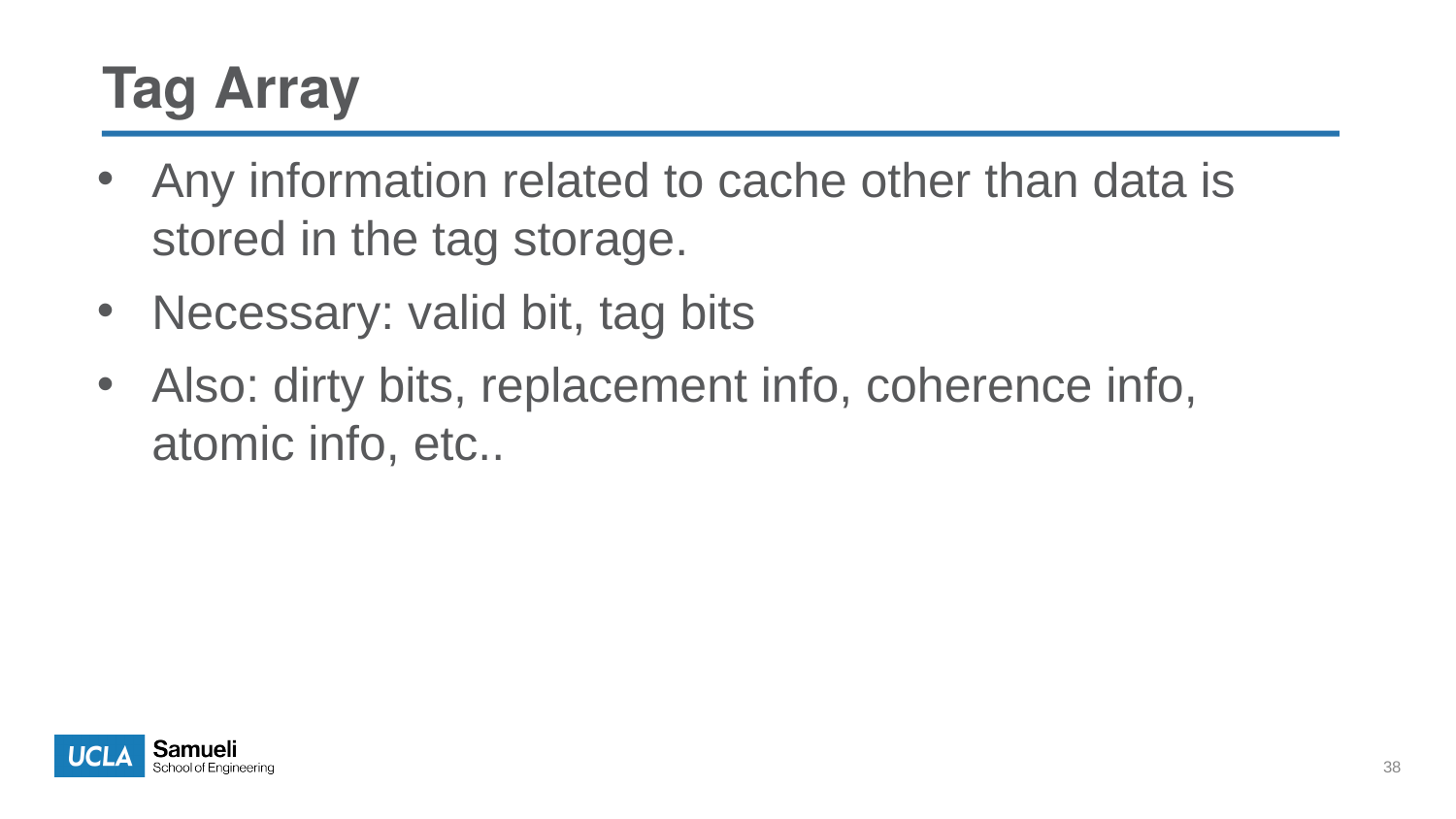

Tag Array
Any information related to cache other than data is stored in the tag storage.
Necessary: valid bit, tag bits
Also: dirty bits, replacement info, coherence info, atomic info, etc..

38